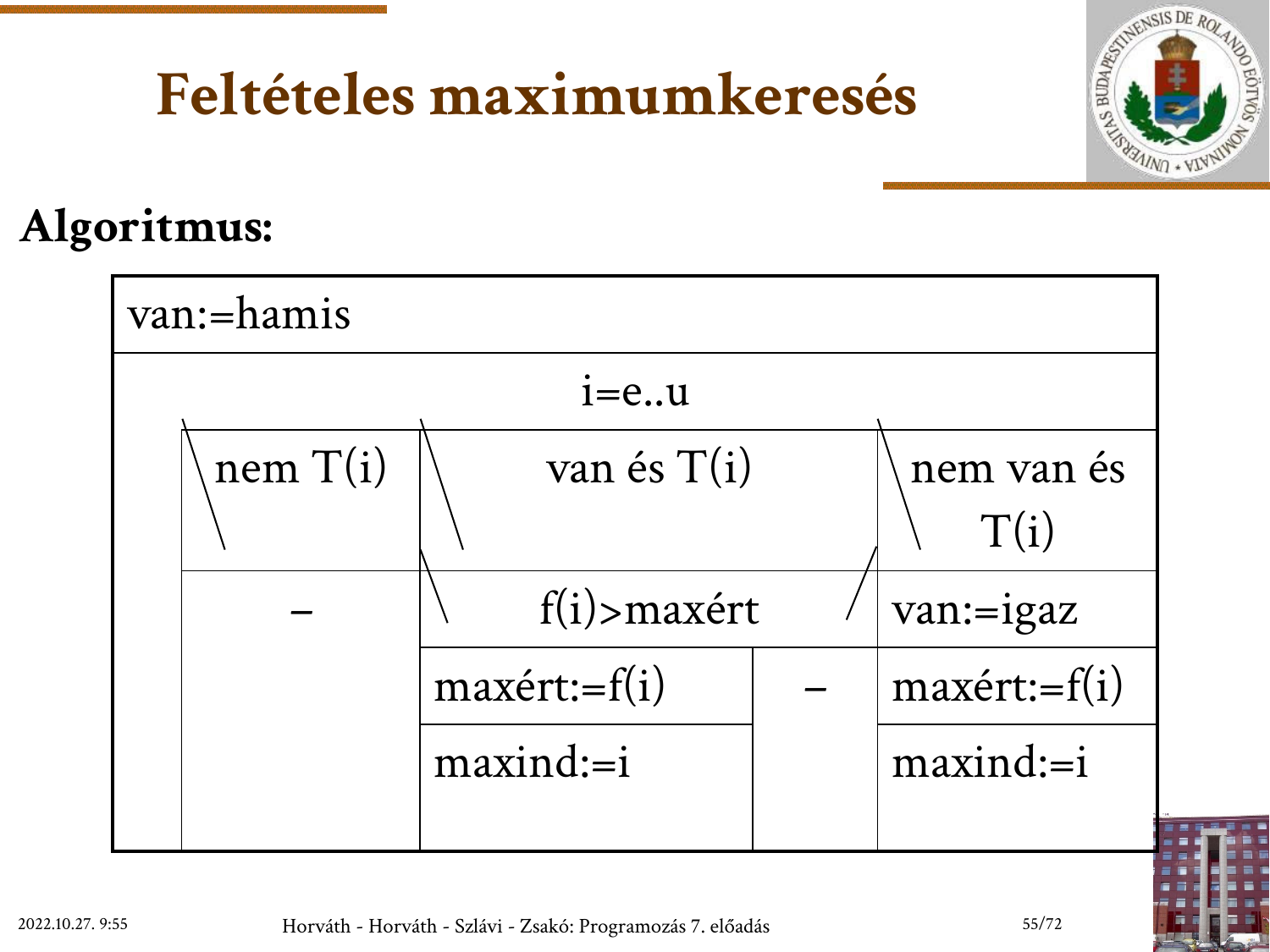

# Feltételes maximumkeresés
Algoritmus:
| van:=hamis |  |  |  |  |
| --- | --- | --- | --- | --- |
| i=e..u |  |  |  |  |
|  | nem T(i) | van és T(i) |  | nem van és T(i) |
|  | – | f(i)>maxért |  | van:=igaz |
|  |  | maxért:=f(i) | – | maxért:=f(i) |
|  |  | maxind:=i |  | maxind:=i |
|  |  | maxind:=i |  | maxind:=i |

2022.10.27. 9:55
Horváth - Horváth - Szlávi - Zsakó: Programozás 7. előadás
55/72